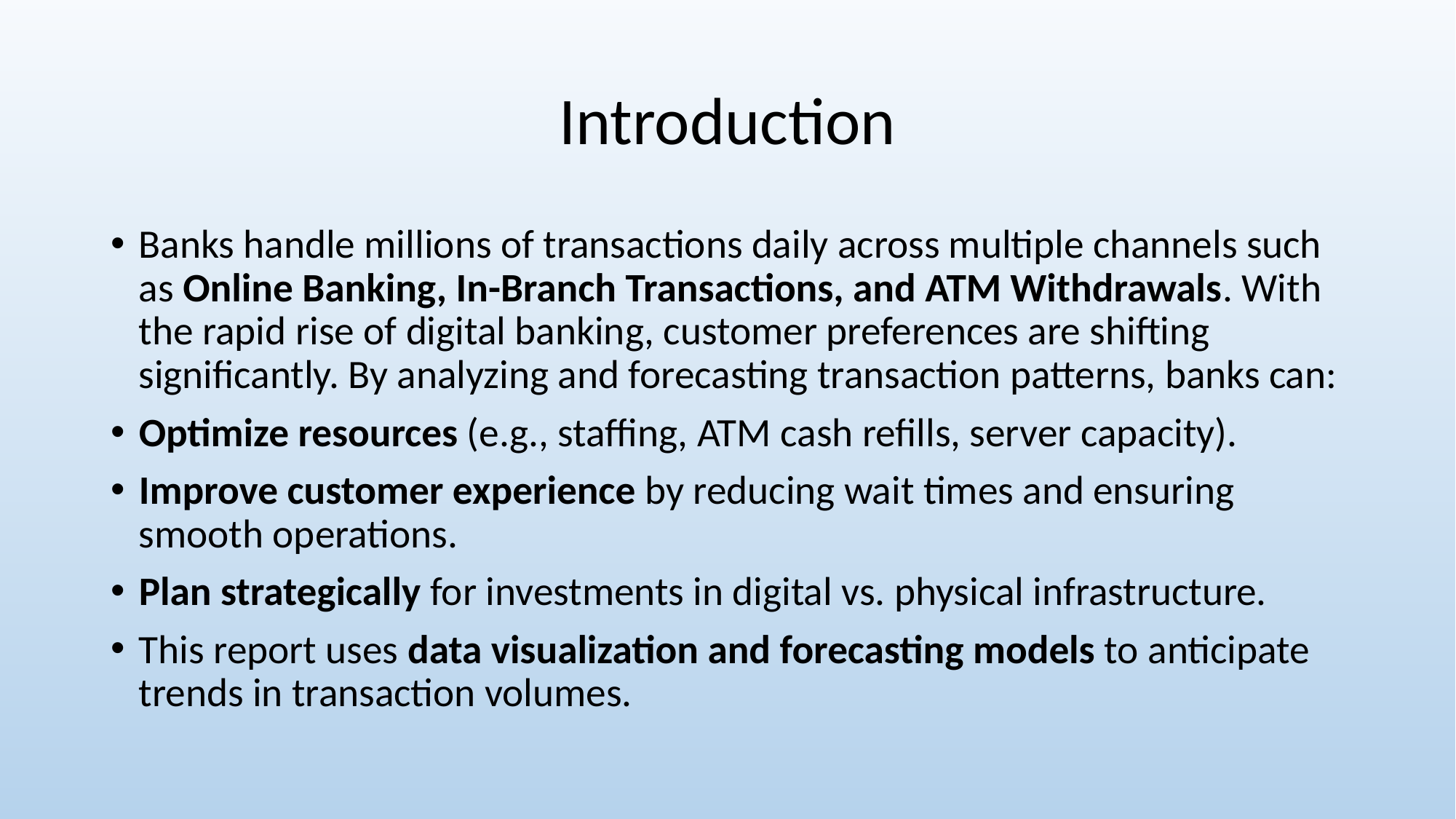

# Introduction
Banks handle millions of transactions daily across multiple channels such as Online Banking, In-Branch Transactions, and ATM Withdrawals. With the rapid rise of digital banking, customer preferences are shifting significantly. By analyzing and forecasting transaction patterns, banks can:
Optimize resources (e.g., staffing, ATM cash refills, server capacity).
Improve customer experience by reducing wait times and ensuring smooth operations.
Plan strategically for investments in digital vs. physical infrastructure.
This report uses data visualization and forecasting models to anticipate trends in transaction volumes.